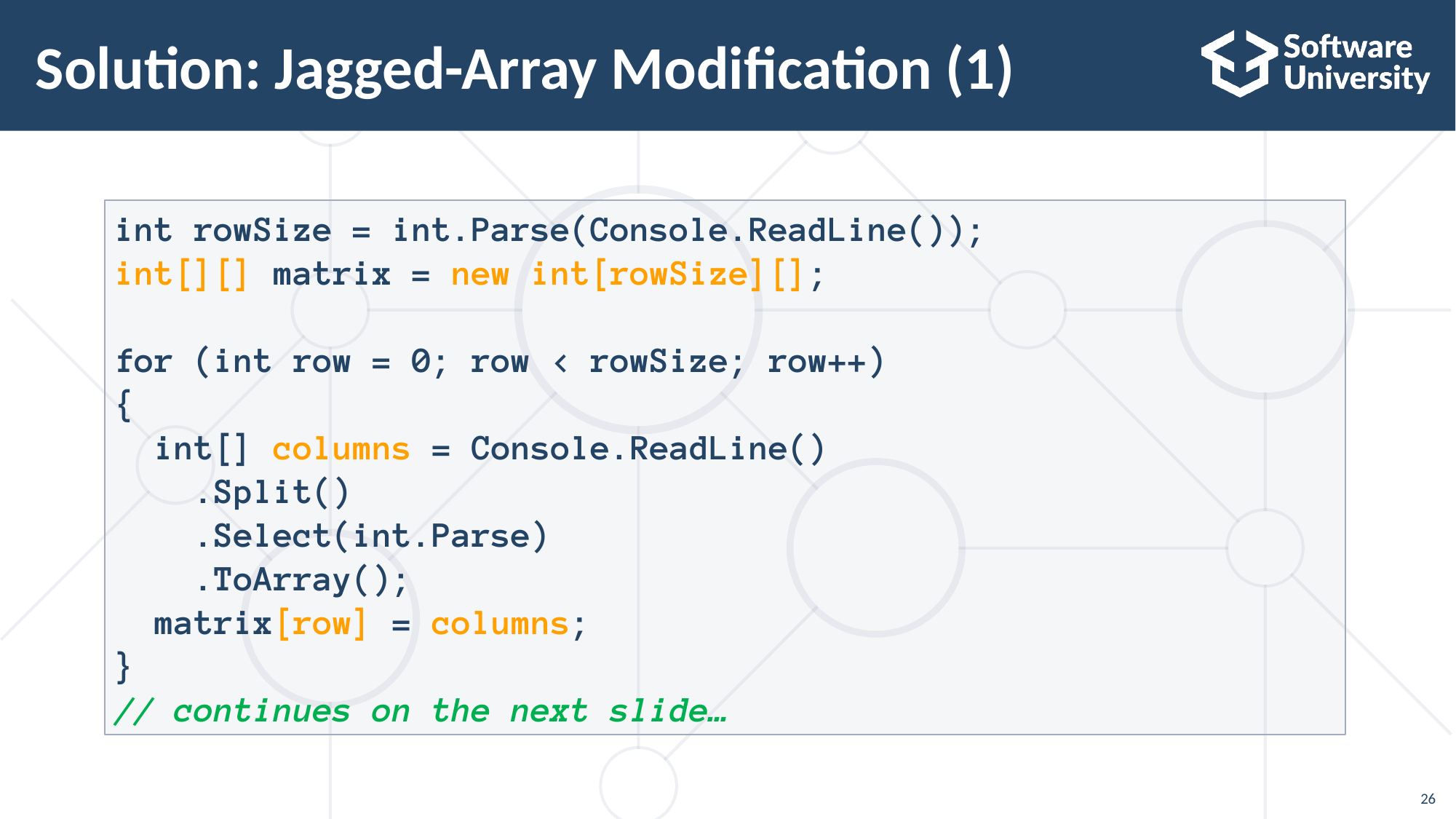

# Solution: Jagged-Array Modification (1)
int rowSize = int.Parse(Console.ReadLine());
int[][] matrix = new int[rowSize][];

for (int row = 0; row < rowSize; row++)
{
  int[] columns = Console.ReadLine()
    .Split()
    .Select(int.Parse)
    .ToArray();
  matrix[row] = columns;
}
// continues on the next slide…
26